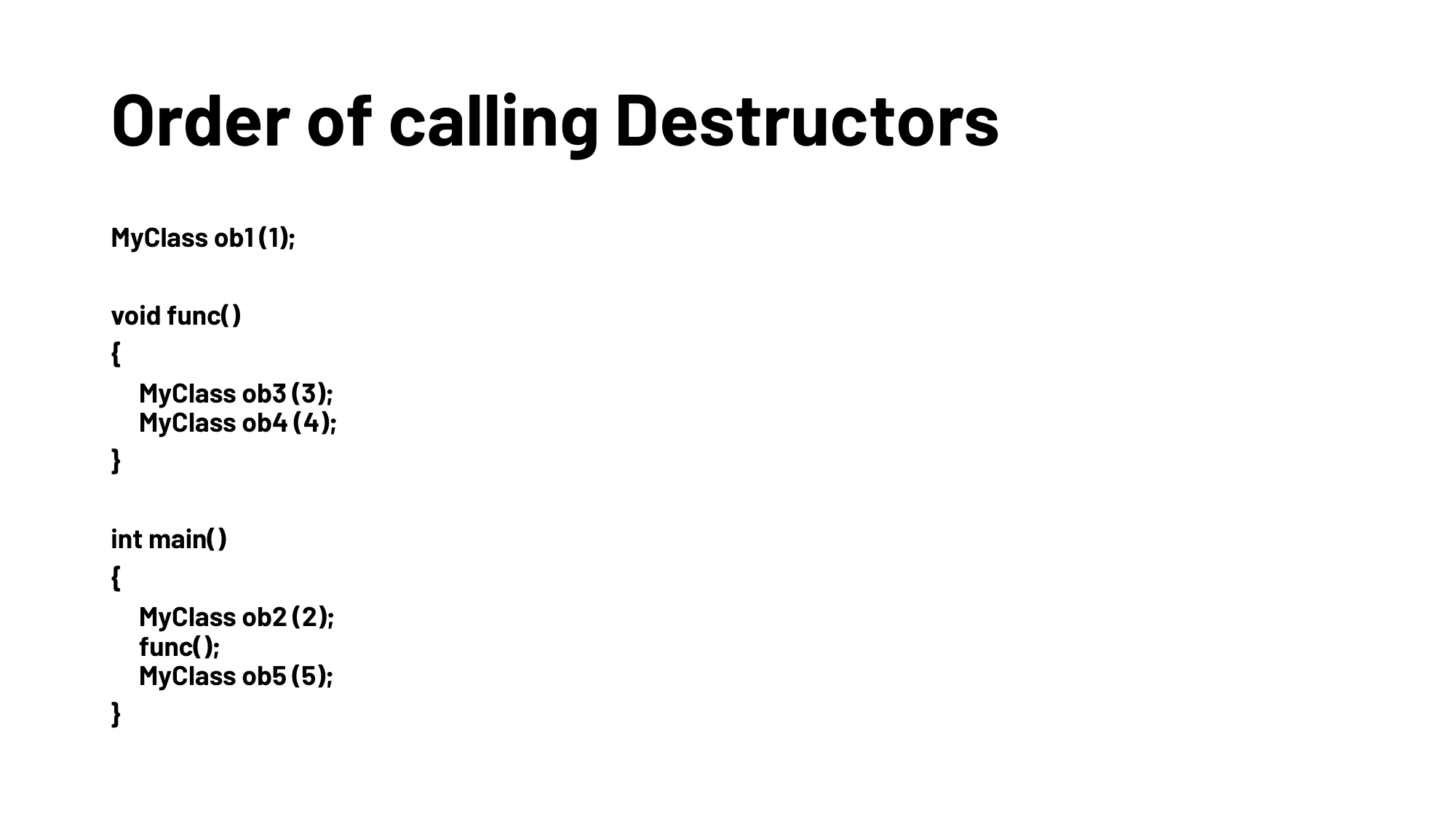

# Order of calling Destructors
MyClass ob1 (1);

void func()
{
	MyClass ob3 (3);
MyClass ob4 (4);
}

int main()
{
	MyClass ob2 (2);
func();
MyClass ob5 (5);
}